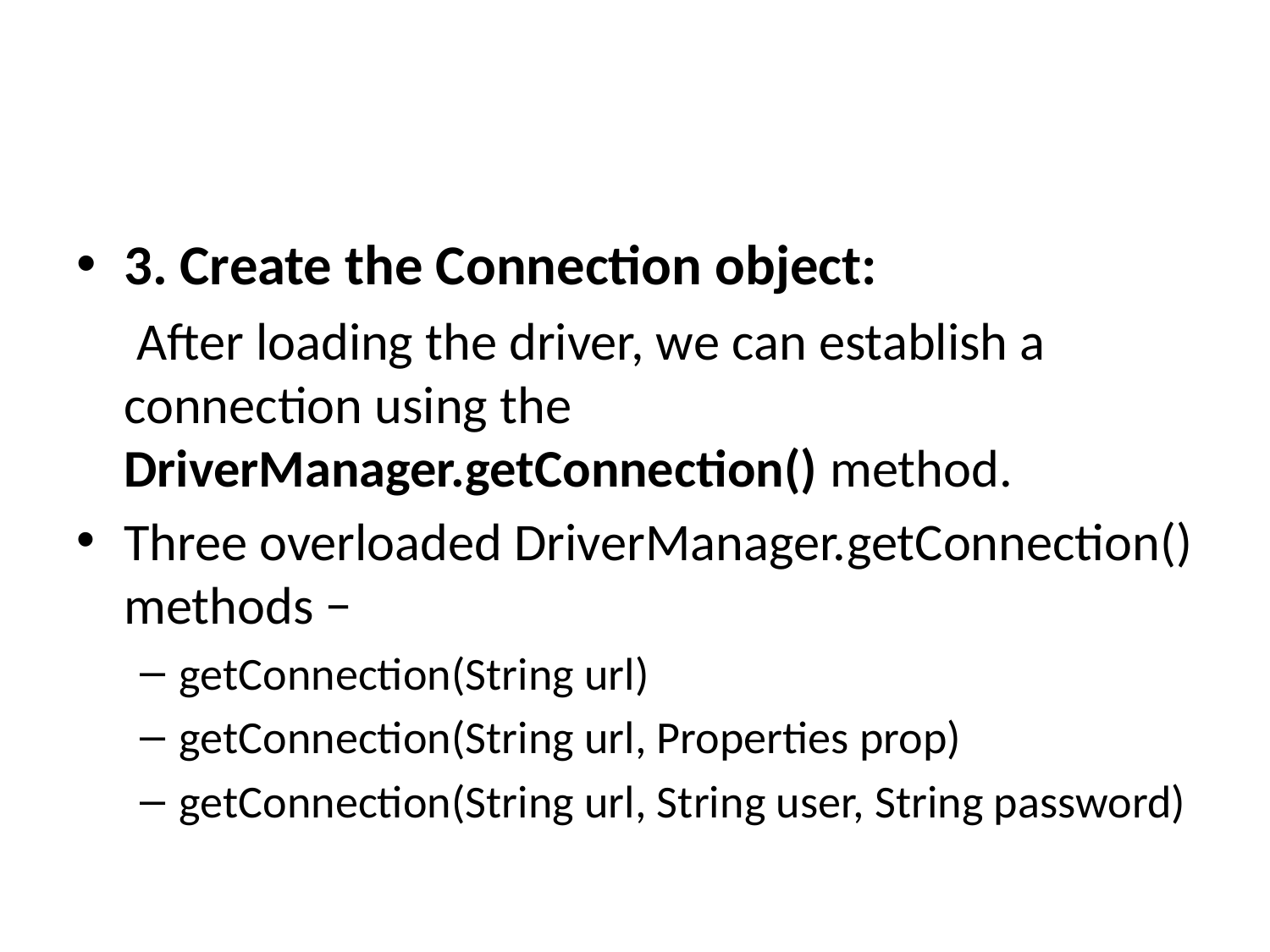

3. Create the Connection object:
     After loading the driver, we can establish a connection using the   	DriverManager.getConnection() method.
Three overloaded DriverManager.getConnection() methods −
getConnection(String url)
getConnection(String url, Properties prop)
getConnection(String url, String user, String password)